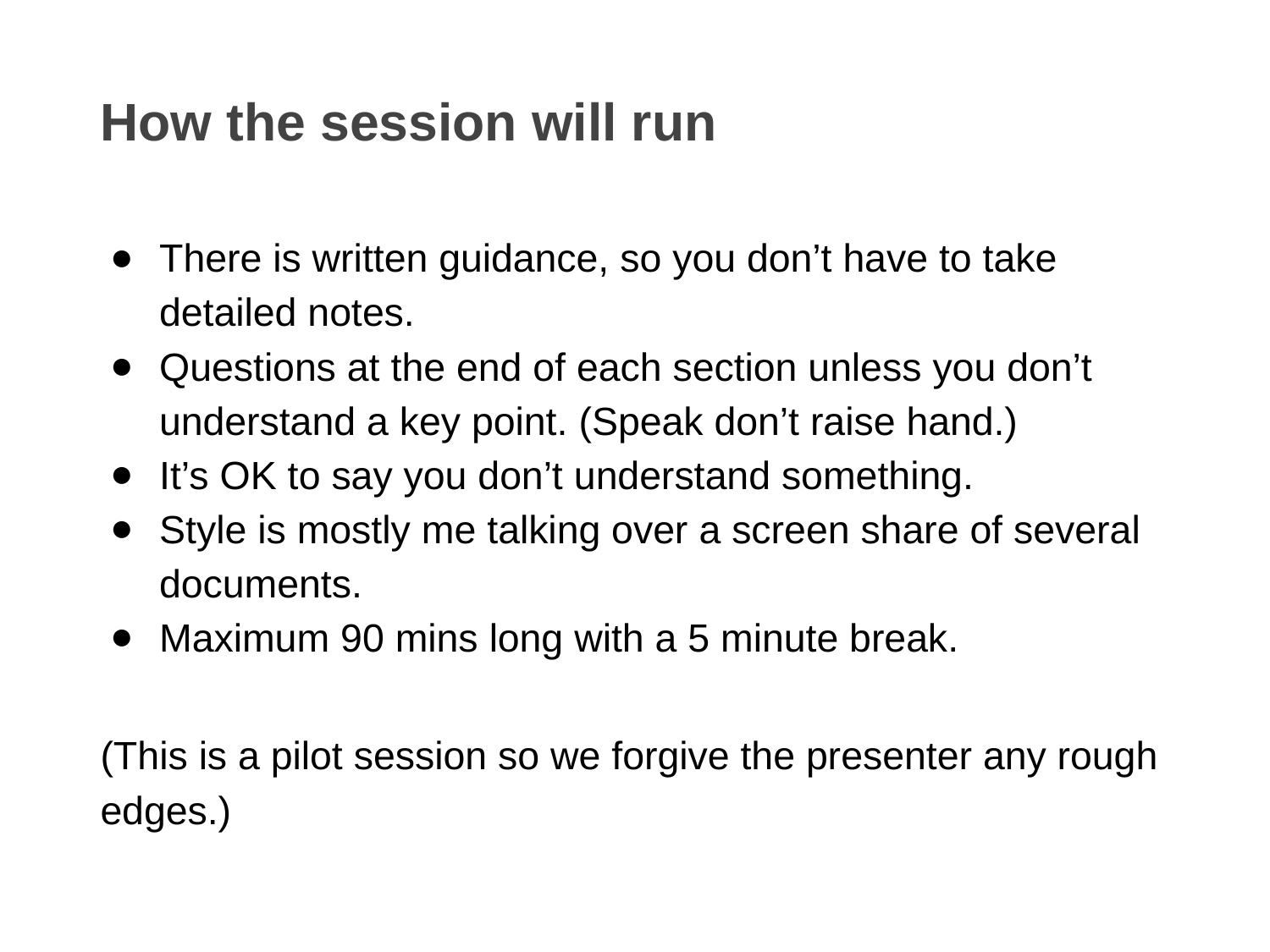

# How the session will run
There is written guidance, so you don’t have to take detailed notes.
Questions at the end of each section unless you don’t understand a key point. (Speak don’t raise hand.)
It’s OK to say you don’t understand something.
Style is mostly me talking over a screen share of several documents.
Maximum 90 mins long with a 5 minute break.

(This is a pilot session so we forgive the presenter any rough edges.)